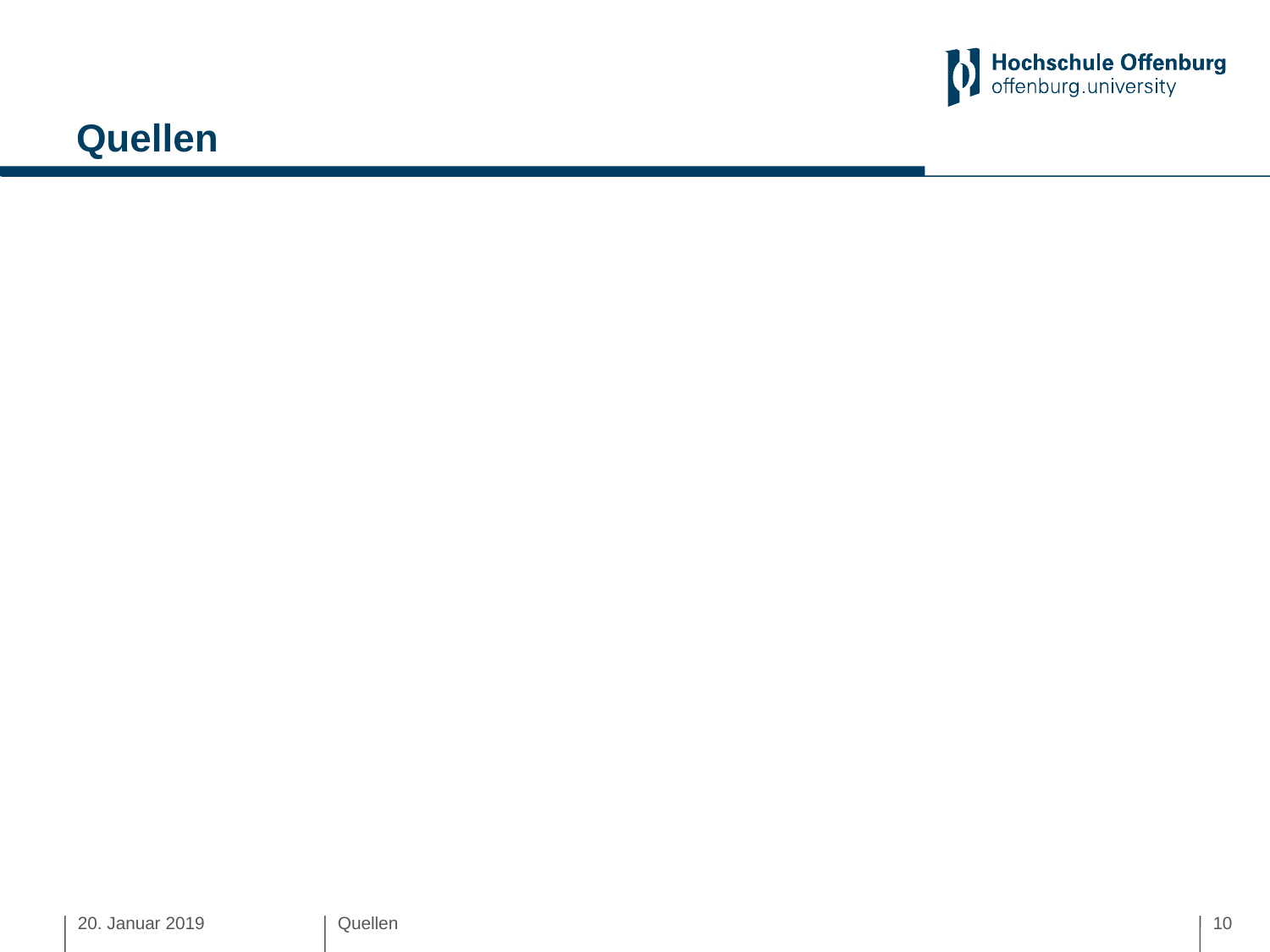

# Quellen

20. Januar 2019
Quellen
10